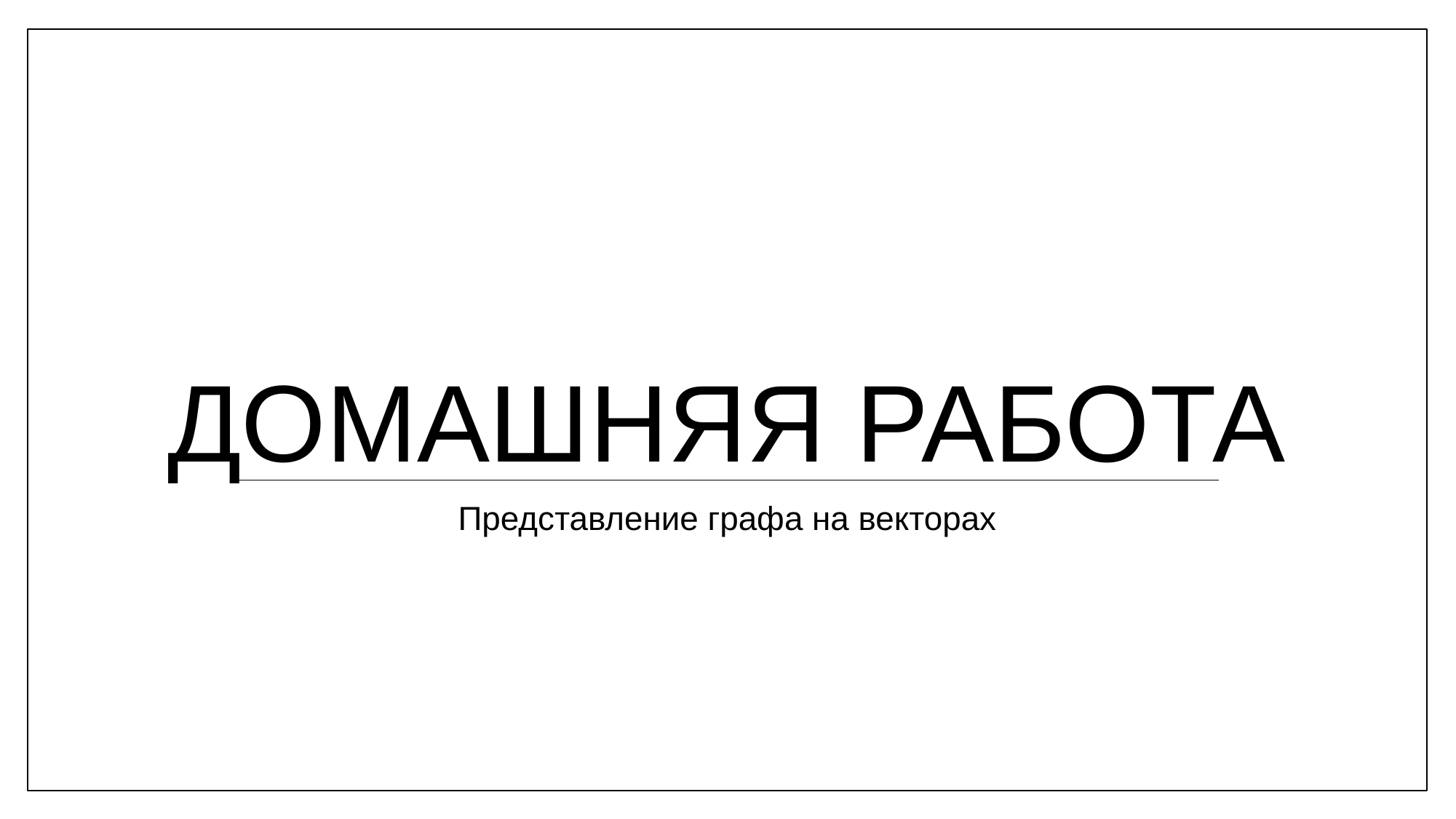

# Домашняя работа
Представление графа на векторах